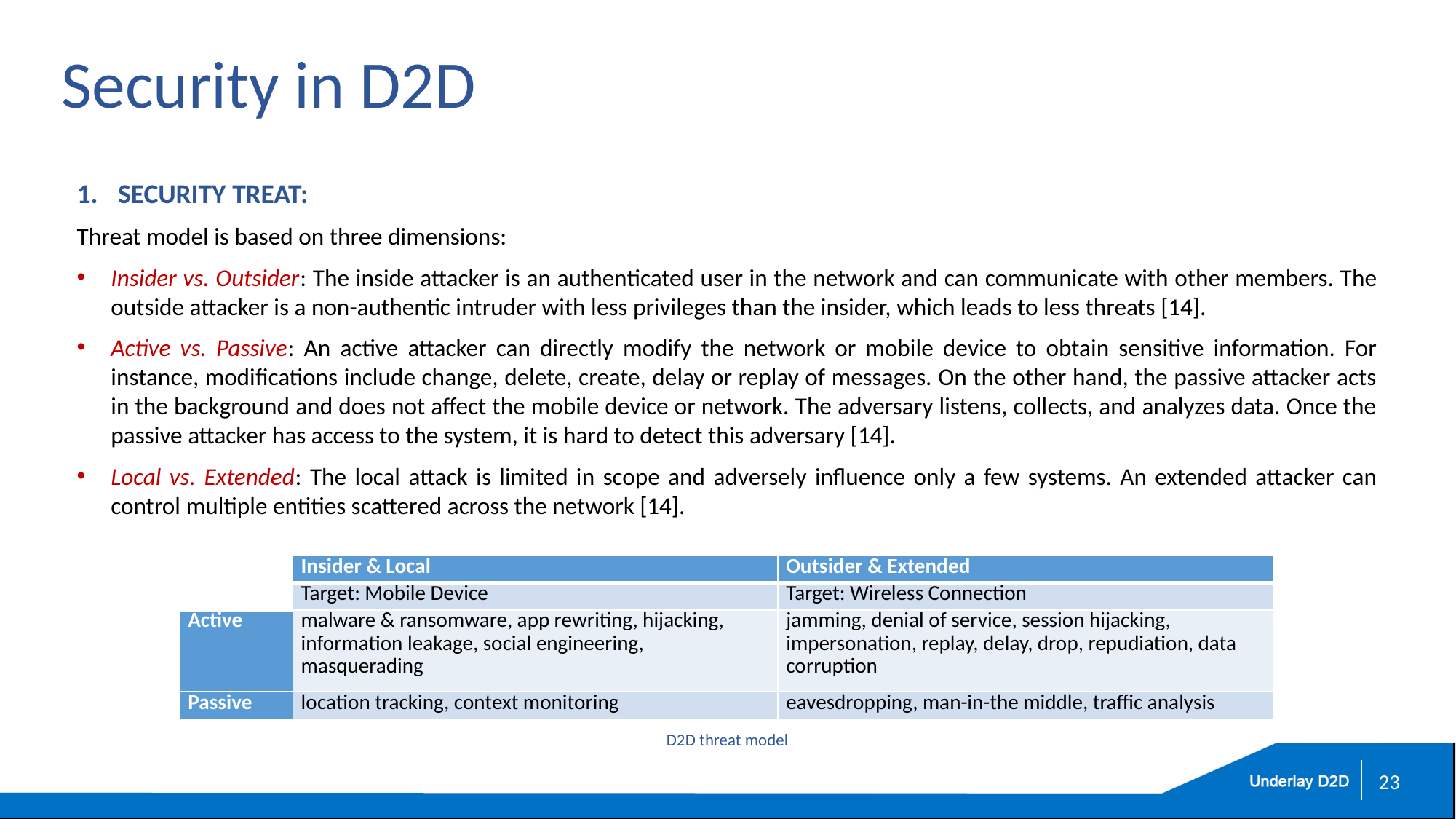

# Security in D2D
SECURITY TREAT:
Threat model is based on three dimensions:
Insider vs. Outsider: The inside attacker is an authenticated user in the network and can communicate with other members. The outside attacker is a non-authentic intruder with less privileges than the insider, which leads to less threats [14].
Active vs. Passive: An active attacker can directly modify the network or mobile device to obtain sensitive information. For instance, modifications include change, delete, create, delay or replay of messages. On the other hand, the passive attacker acts in the background and does not affect the mobile device or network. The adversary listens, collects, and analyzes data. Once the passive attacker has access to the system, it is hard to detect this adversary [14].
Local vs. Extended: The local attack is limited in scope and adversely influence only a few systems. An extended attacker can control multiple entities scattered across the network [14].

|  | Insider & Local | Outsider & Extended |
| --- | --- | --- |
|  | Target: Mobile Device | Target: Wireless Connection |
| Active | malware & ransomware, app rewriting, hijacking, information leakage, social engineering, masquerading | jamming, denial of service, session hijacking, impersonation, replay, delay, drop, repudiation, data corruption |
| Passive | location tracking, context monitoring | eavesdropping, man-in-the middle, traffic analysis |
D2D threat model
23